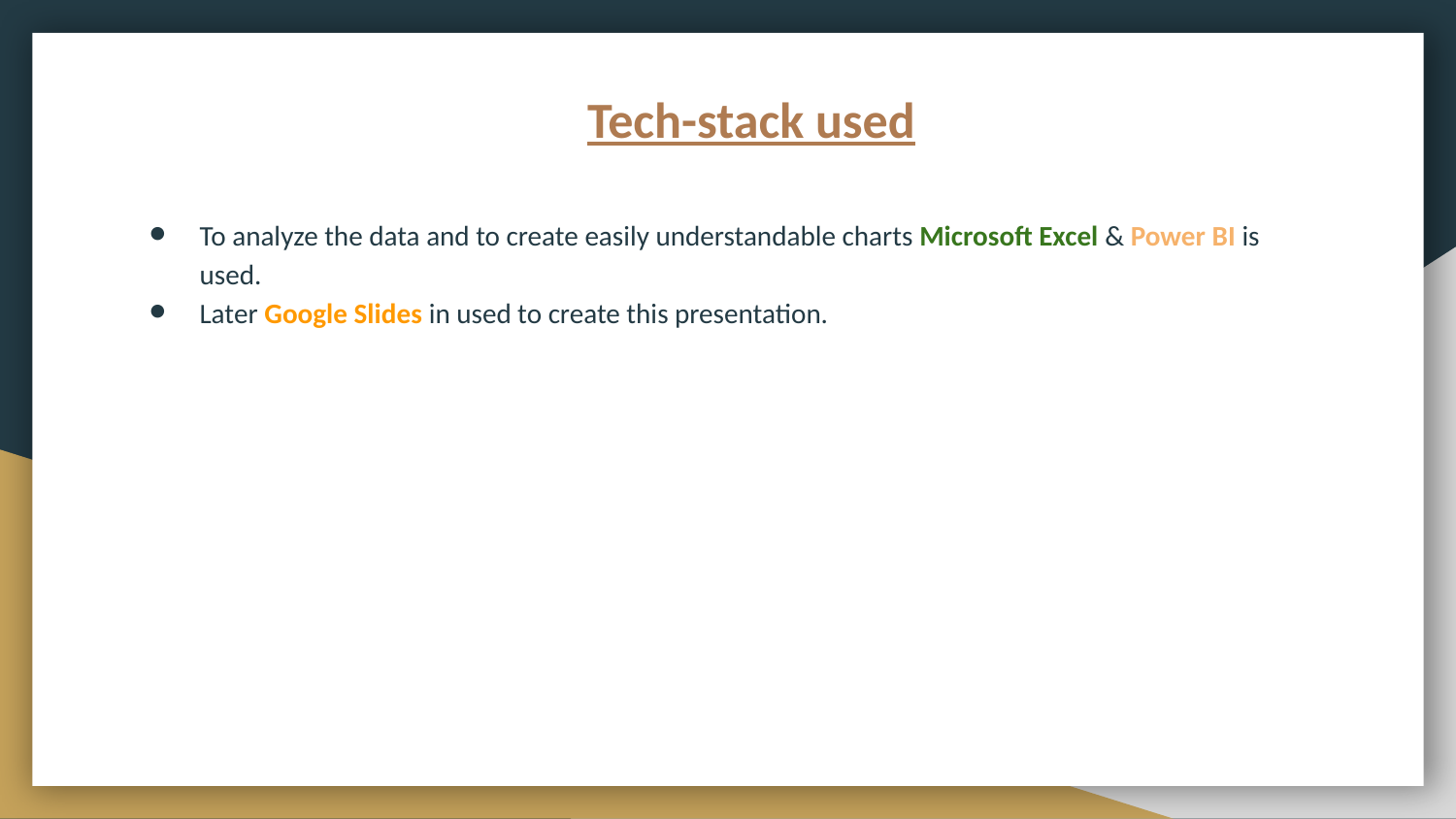

# Tech-stack used
To analyze the data and to create easily understandable charts Microsoft Excel & Power BI is used.
Later Google Slides in used to create this presentation.